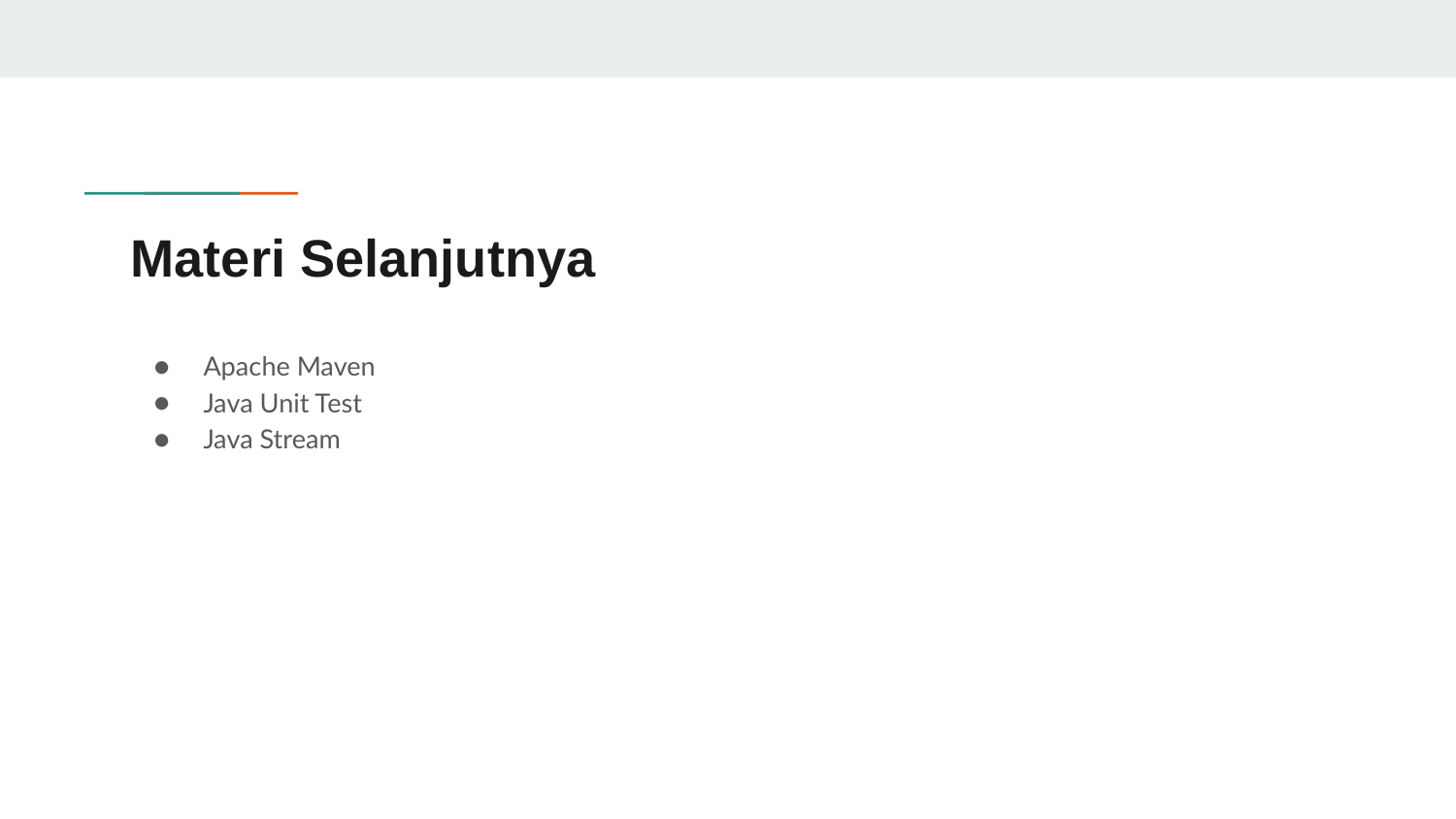

# Materi Selanjutnya
Apache Maven
Java Unit Test
Java Stream